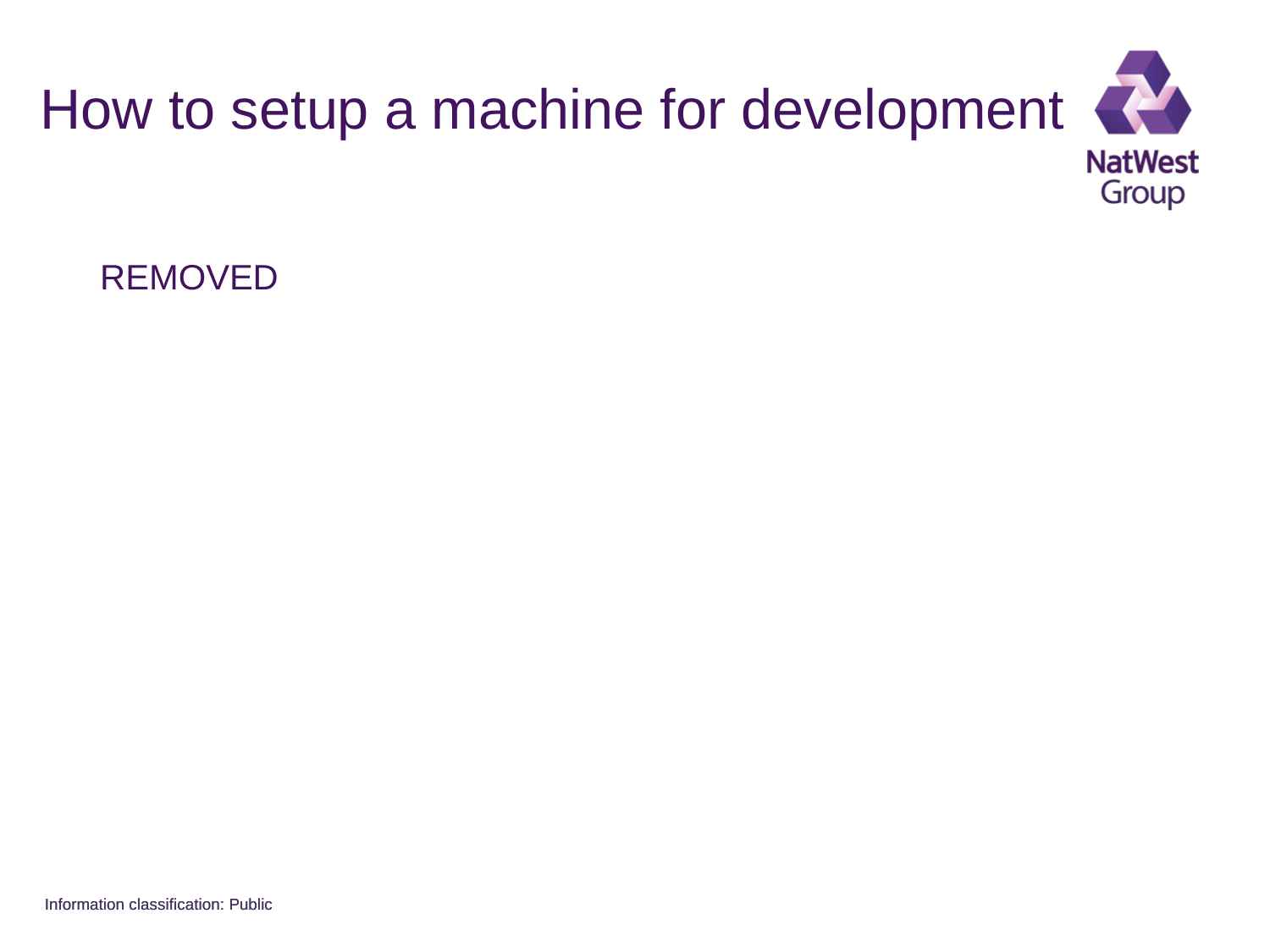

FOR INTERNAL USE ONLY
# How to setup a machine for development
REMOVED
Information classiﬁcation: Public